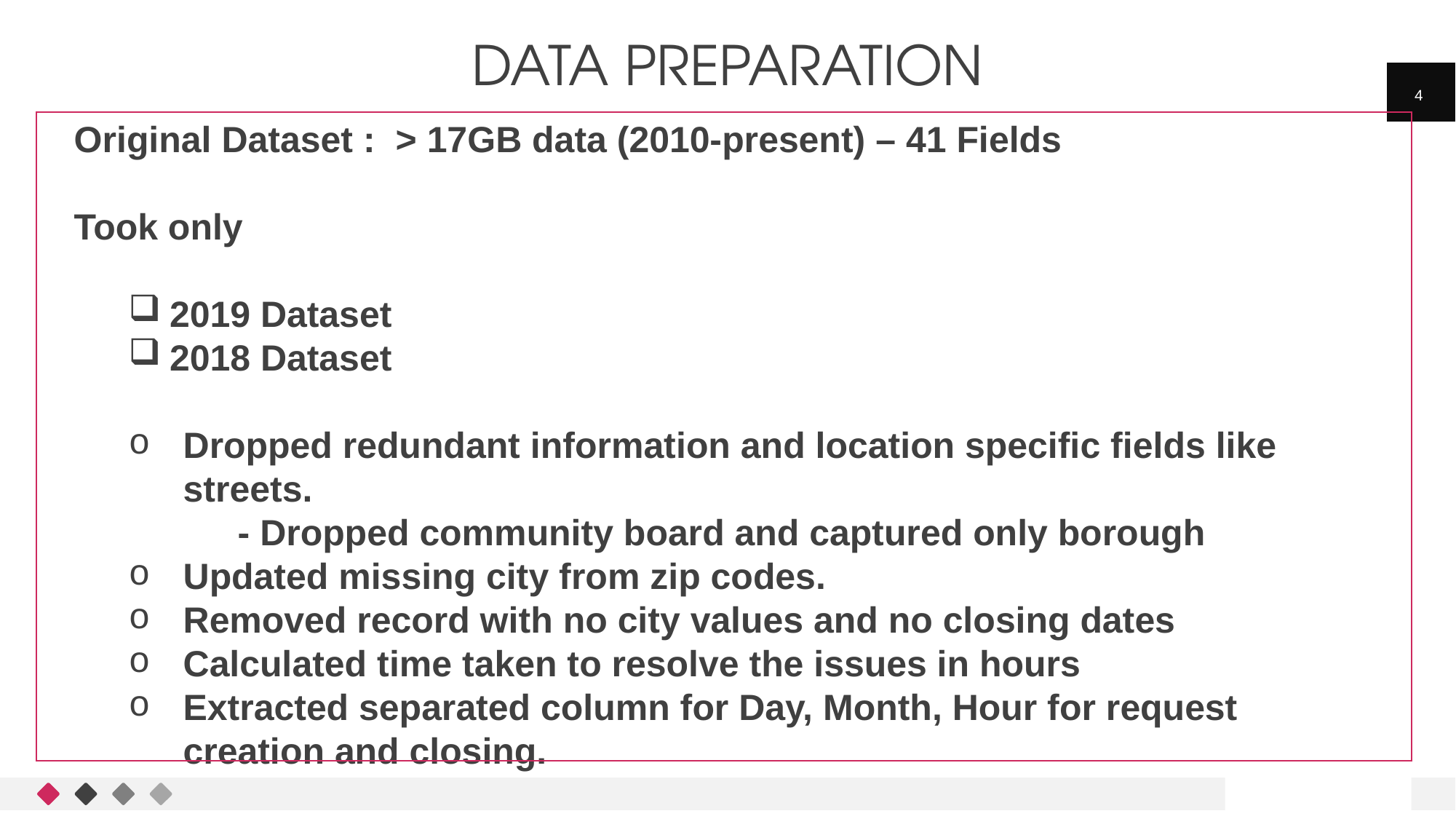

# Data preparation
4

Original Dataset :  > 17GB data (2010-present) – 41 Fields

Took only

2019 Dataset
2018 Dataset

Dropped redundant information and location specific fields like streets.
	- Dropped community board and captured only borough
Updated missing city from zip codes.
Removed record with no city values and no closing dates
Calculated time taken to resolve the issues in hours
Extracted separated column for Day, Month, Hour for request creation and closing.